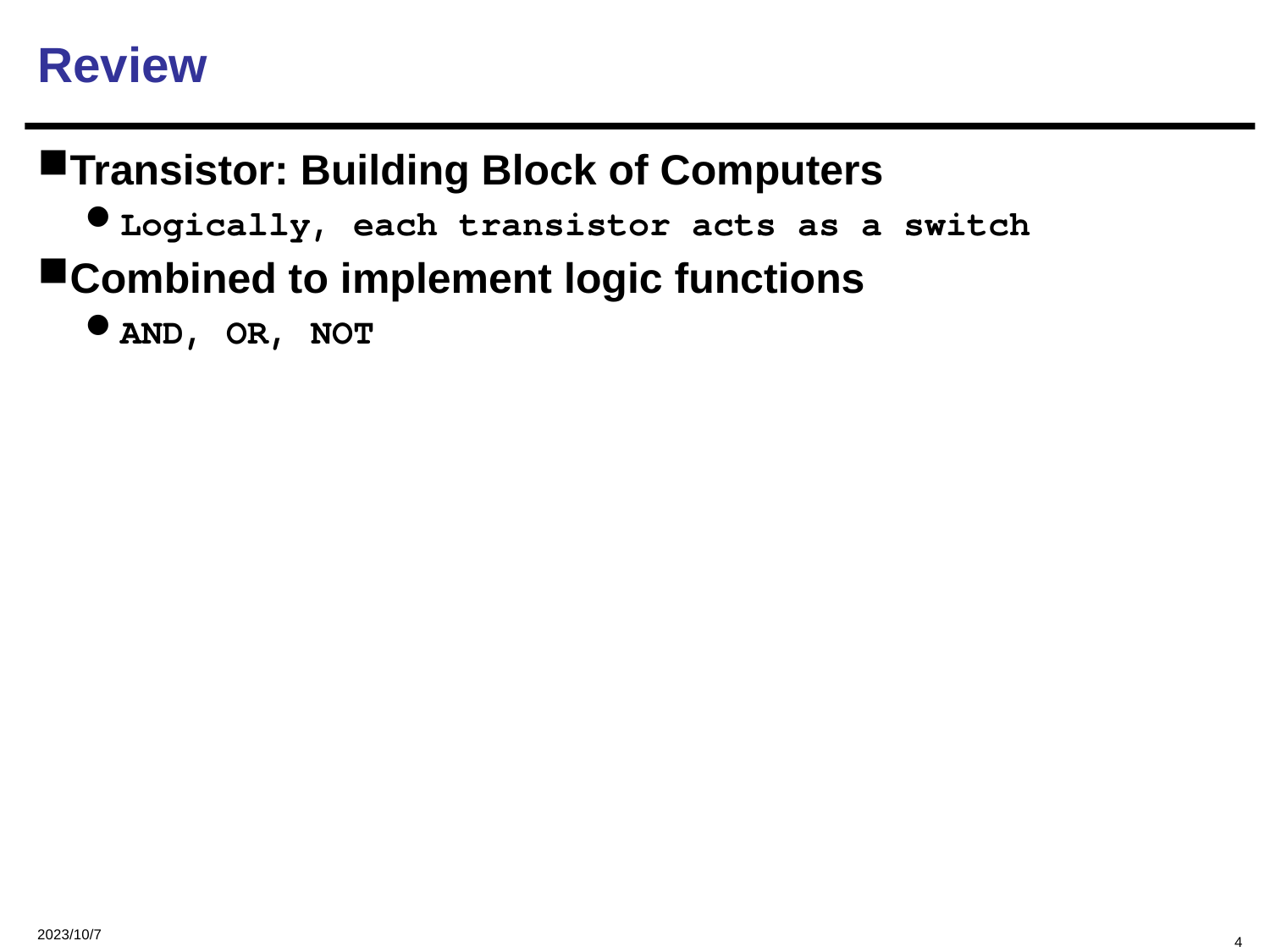

Review
Transistor: Building Block of Computers
Logically, each transistor acts as a switch
Combined to implement logic functions
AND, OR, NOT
2023/10/7
4